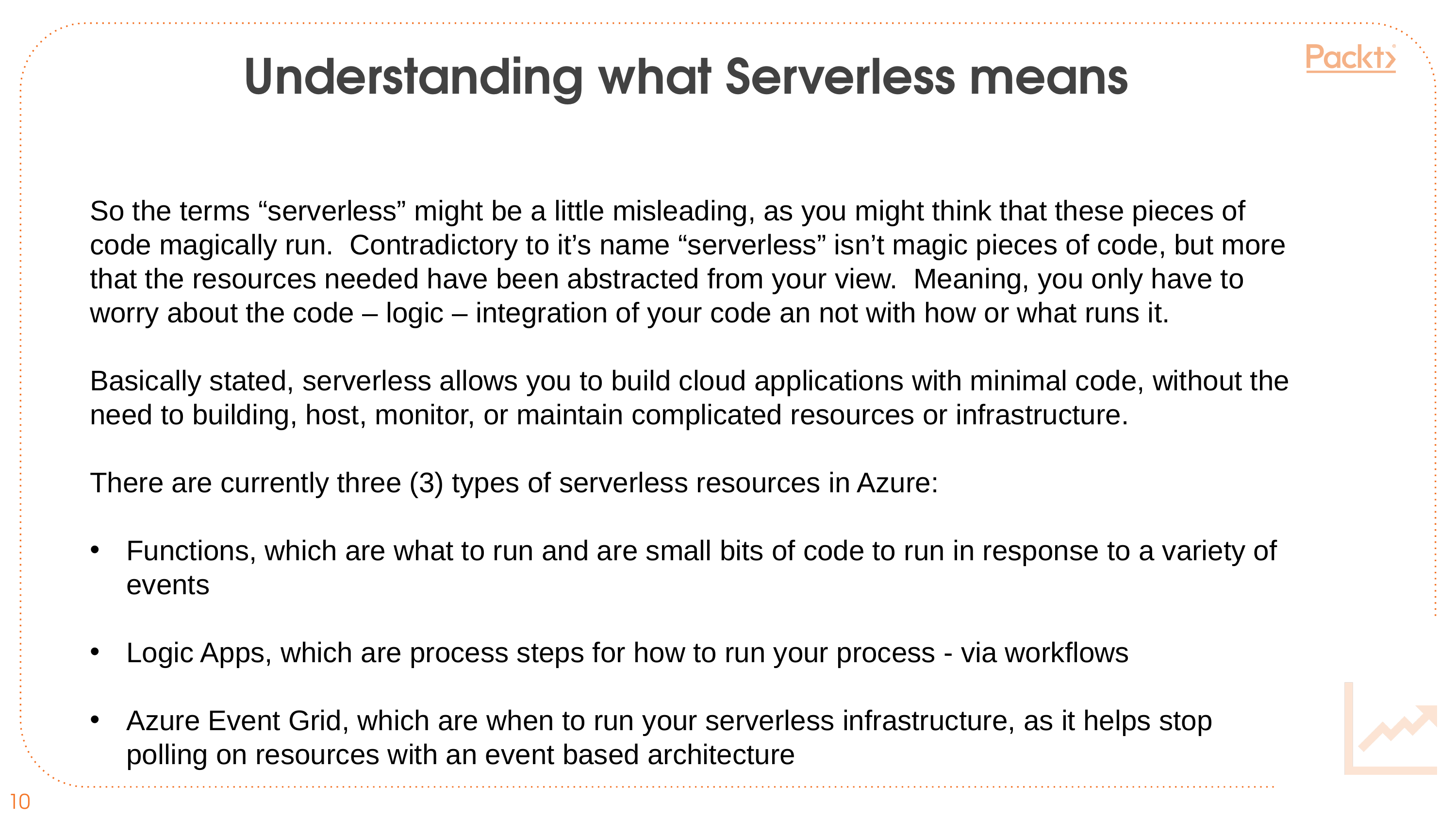

Understanding what Serverless means
So the terms “serverless” might be a little misleading, as you might think that these pieces of code magically run.  Contradictory to it’s name “serverless” isn’t magic pieces of code, but more that the resources needed have been abstracted from your view.  Meaning, you only have to worry about the code – logic – integration of your code an not with how or what runs it.

Basically stated, serverless allows you to build cloud applications with minimal code, without the need to building, host, monitor, or maintain complicated resources or infrastructure.

There are currently three (3) types of serverless resources in Azure:

Functions, which are what to run and are small bits of code to run in response to a variety of events

Logic Apps, which are process steps for how to run your process - via workflows

Azure Event Grid, which are when to run your serverless infrastructure, as it helps stop polling on resources with an event based architecture

10